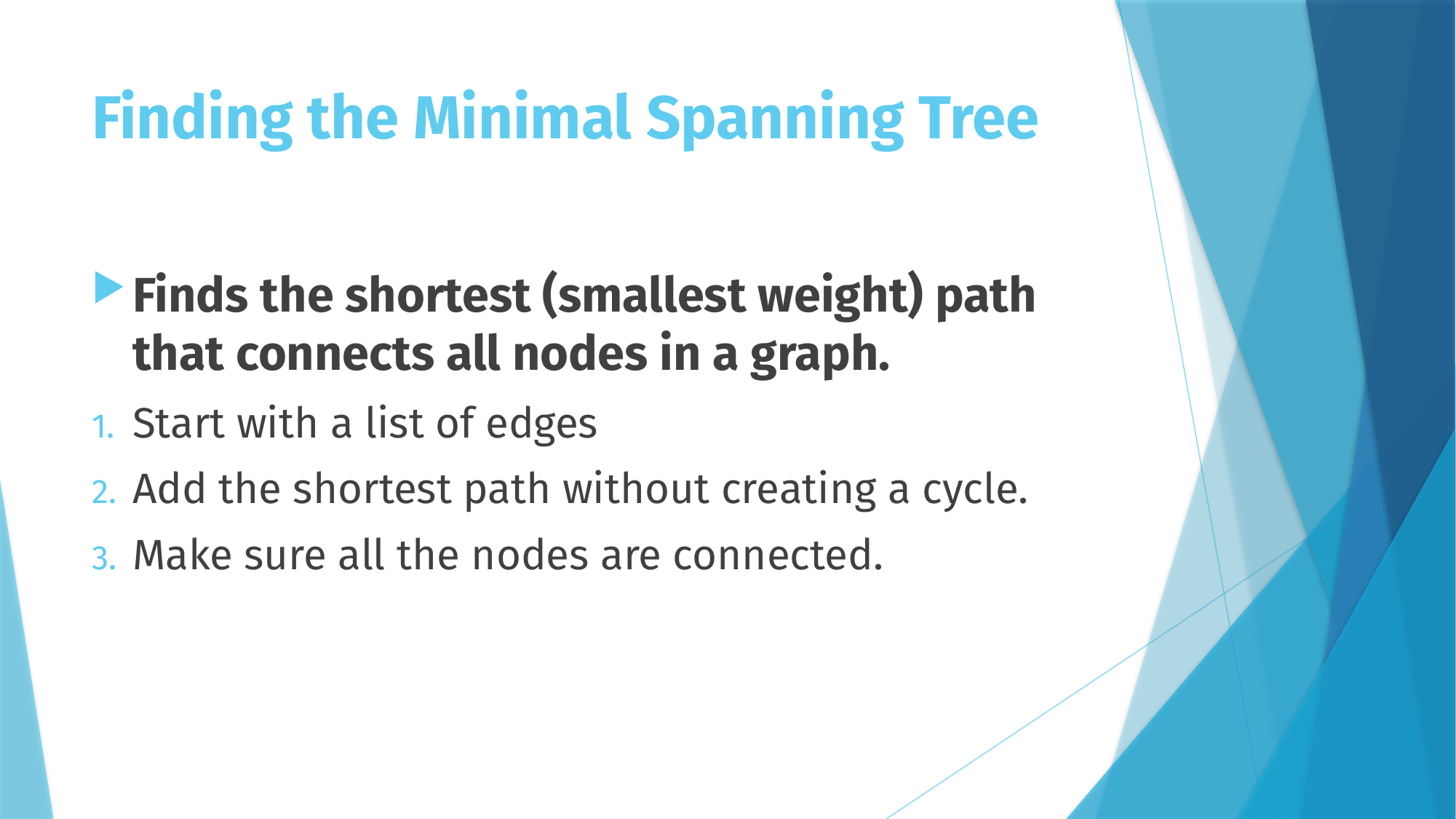

# Finding the Minimal Spanning Tree
Finds the shortest (smallest weight) path that connects all nodes in a graph.
Start with a list of edges
Add the shortest path without creating a cycle.
Make sure all the nodes are connected.